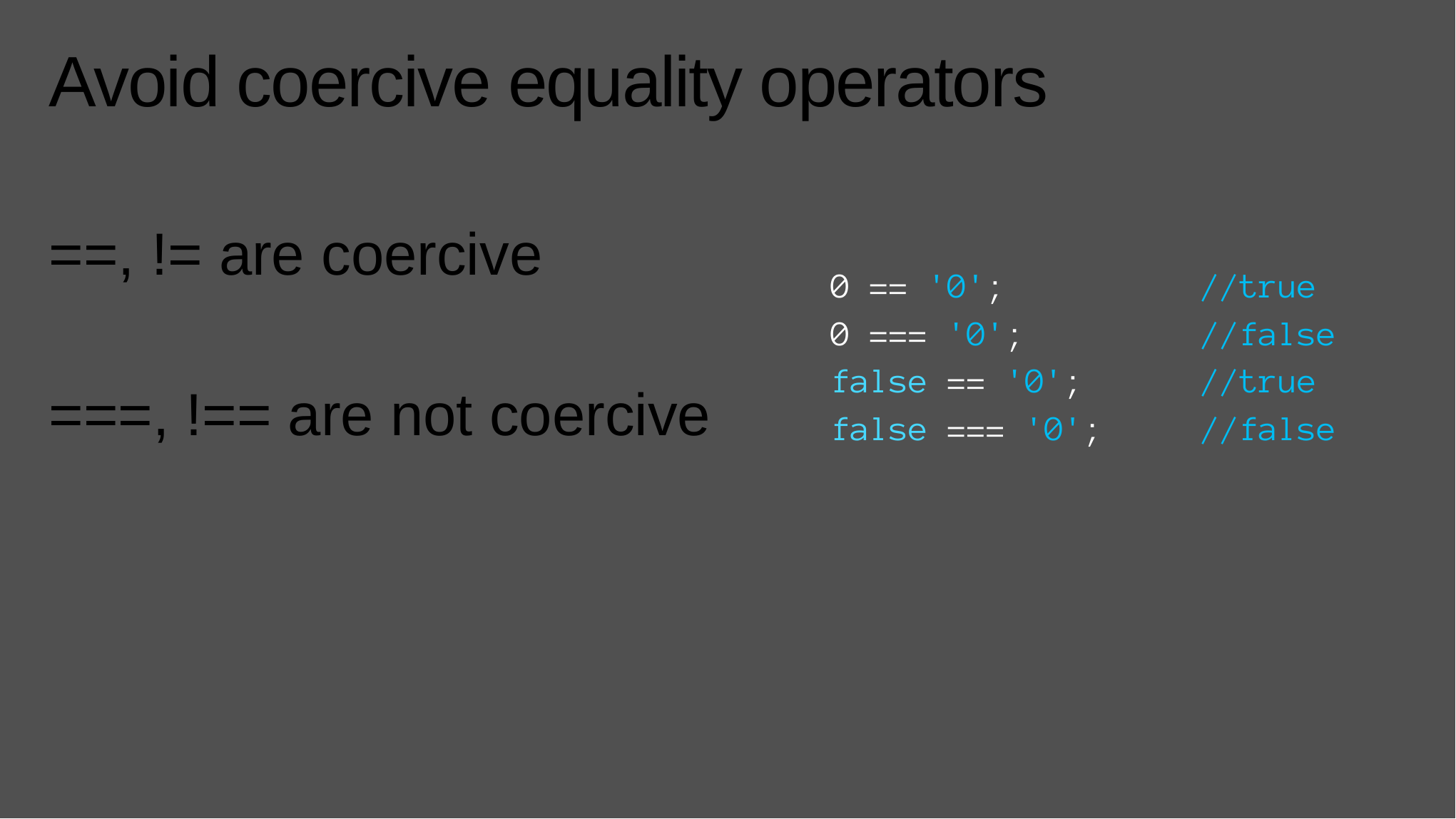

# Avoid coercive equality operators

==, != are coercive

===, !== are not coercive
0 == '0';          //true
0 === '0';         //false
false == '0';      //true
false === '0';     //false